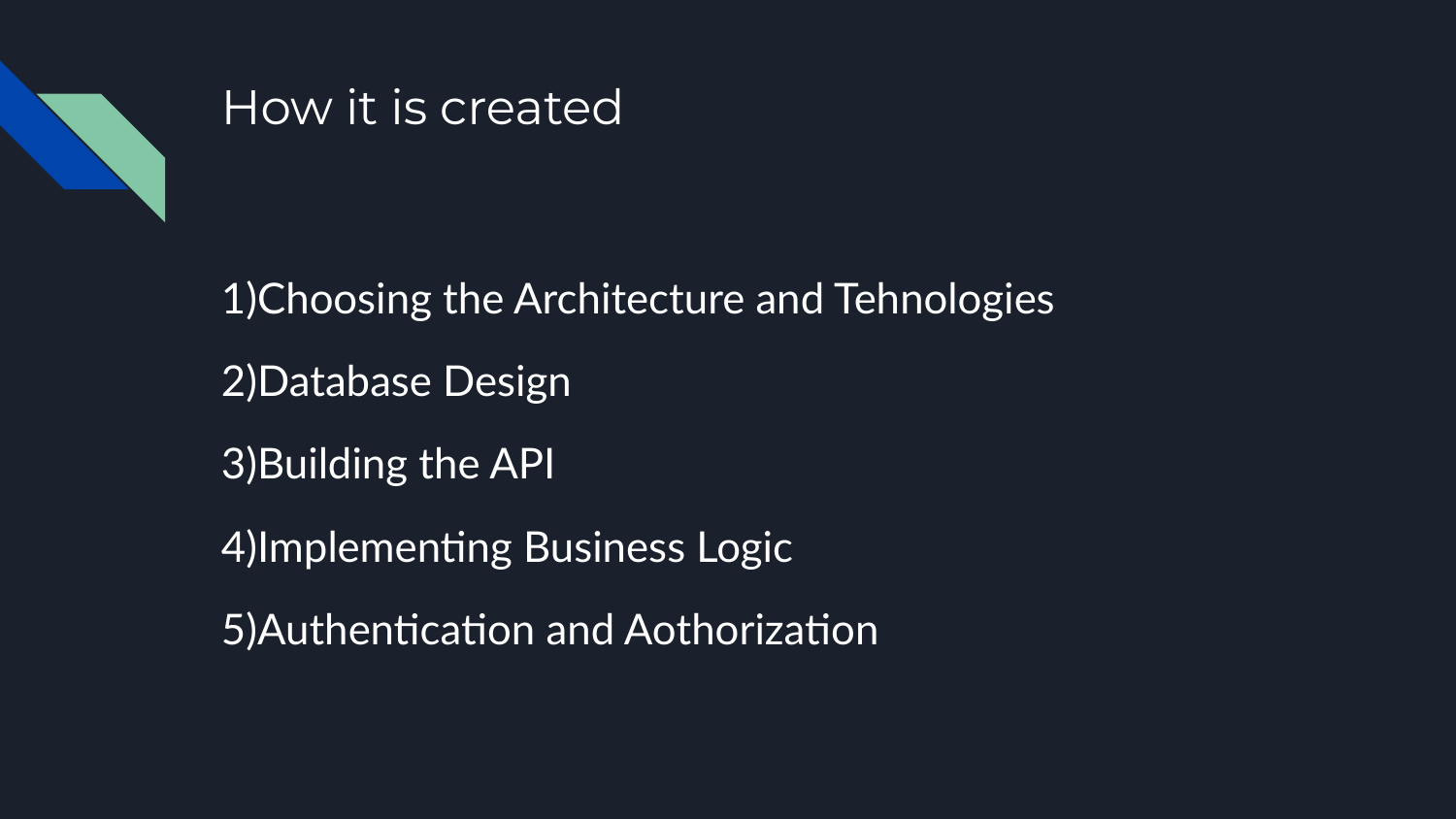

# How it is created
1)Choosing the Architecture and Tehnologies
2)Database Design
3)Building the API
4)Implementing Business Logic
5)Authentication and Aothorization